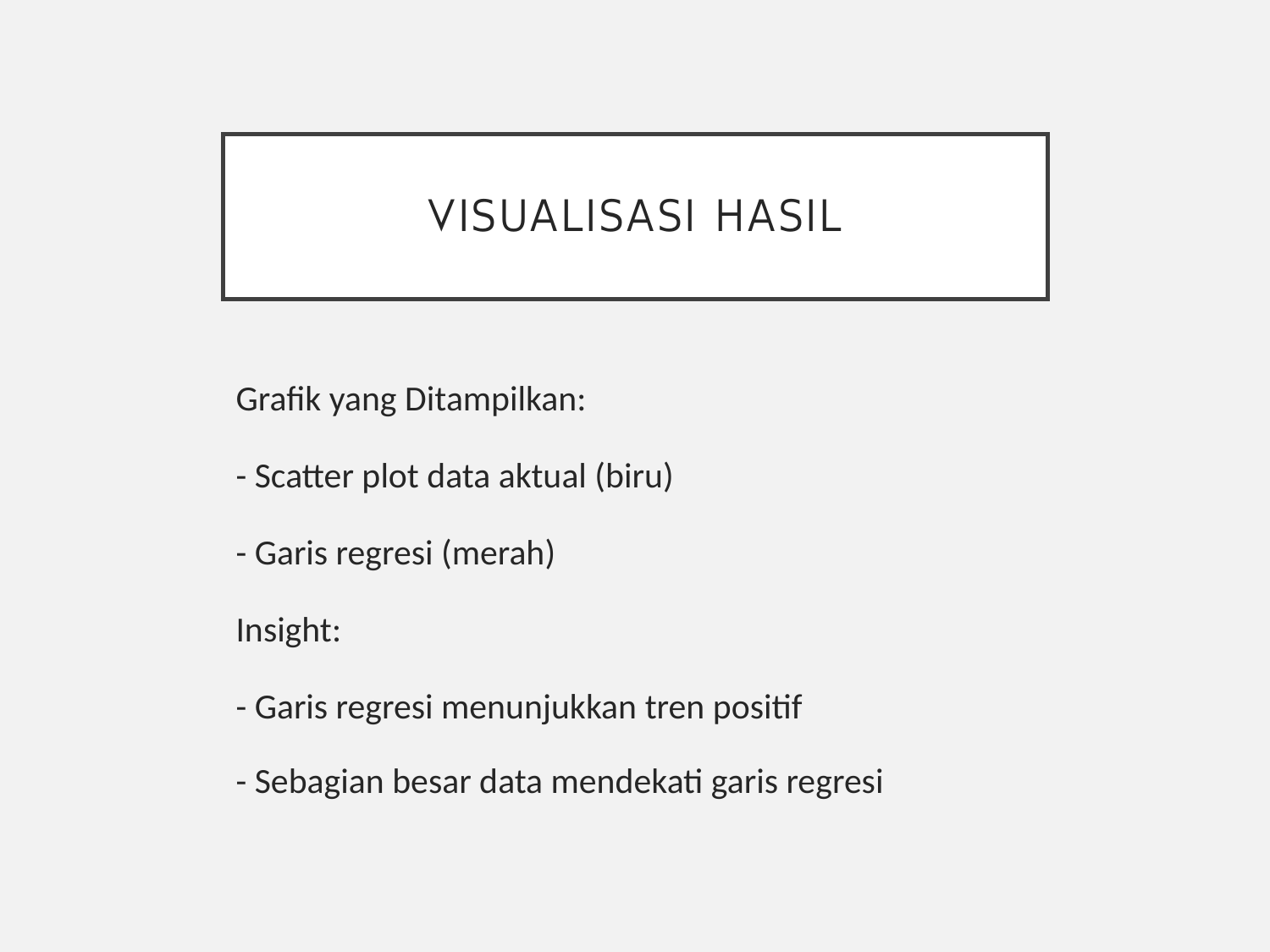

# Visualisasi Hasil
Grafik yang Ditampilkan:
- Scatter plot data aktual (biru)
- Garis regresi (merah)
Insight:
- Garis regresi menunjukkan tren positif
- Sebagian besar data mendekati garis regresi